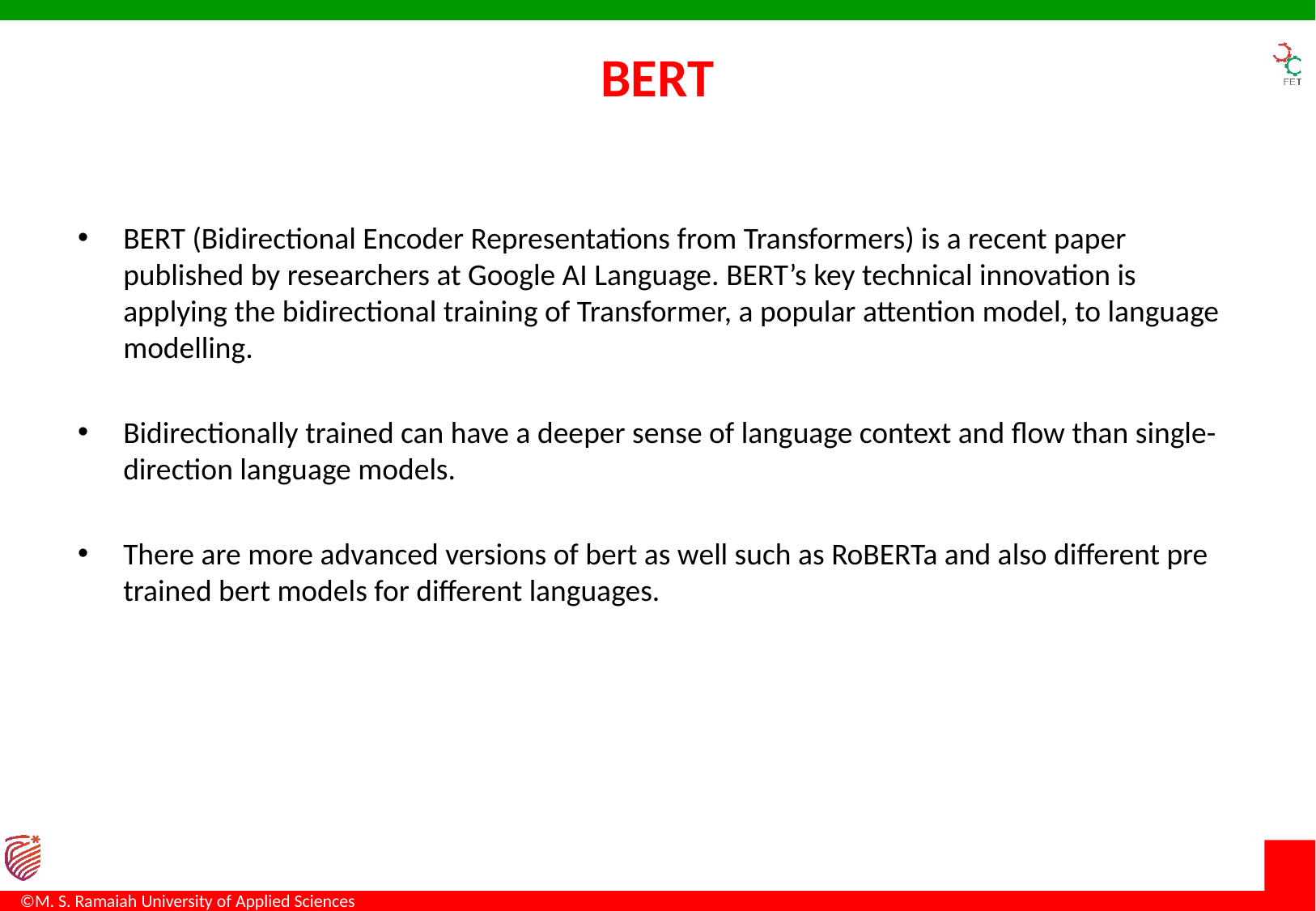

# BERT
BERT (Bidirectional Encoder Representations from Transformers) is a recent paper published by researchers at Google AI Language. BERT’s key technical innovation is applying the bidirectional training of Transformer, a popular attention model, to language modelling.

Bidirectionally trained can have a deeper sense of language context and flow than single-direction language models.

There are more advanced versions of bert as well such as RoBERTa and also different pre trained bert models for different languages.